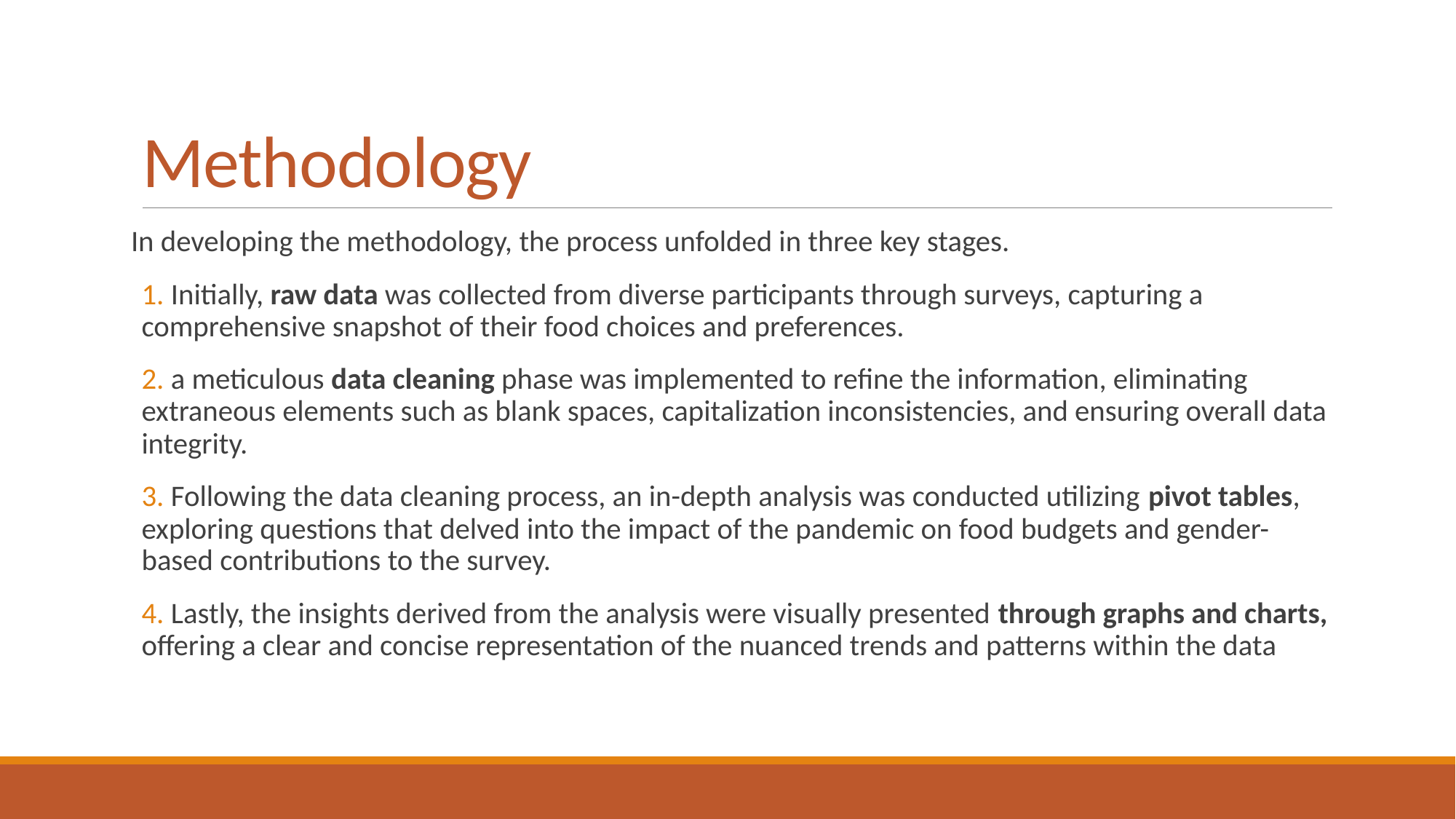

# Methodology
In developing the methodology, the process unfolded in three key stages.
1. Initially, raw data was collected from diverse participants through surveys, capturing a comprehensive snapshot of their food choices and preferences.
2. a meticulous data cleaning phase was implemented to refine the information, eliminating extraneous elements such as blank spaces, capitalization inconsistencies, and ensuring overall data integrity.
3. Following the data cleaning process, an in-depth analysis was conducted utilizing pivot tables, exploring questions that delved into the impact of the pandemic on food budgets and gender-based contributions to the survey.
4. Lastly, the insights derived from the analysis were visually presented through graphs and charts, offering a clear and concise representation of the nuanced trends and patterns within the data